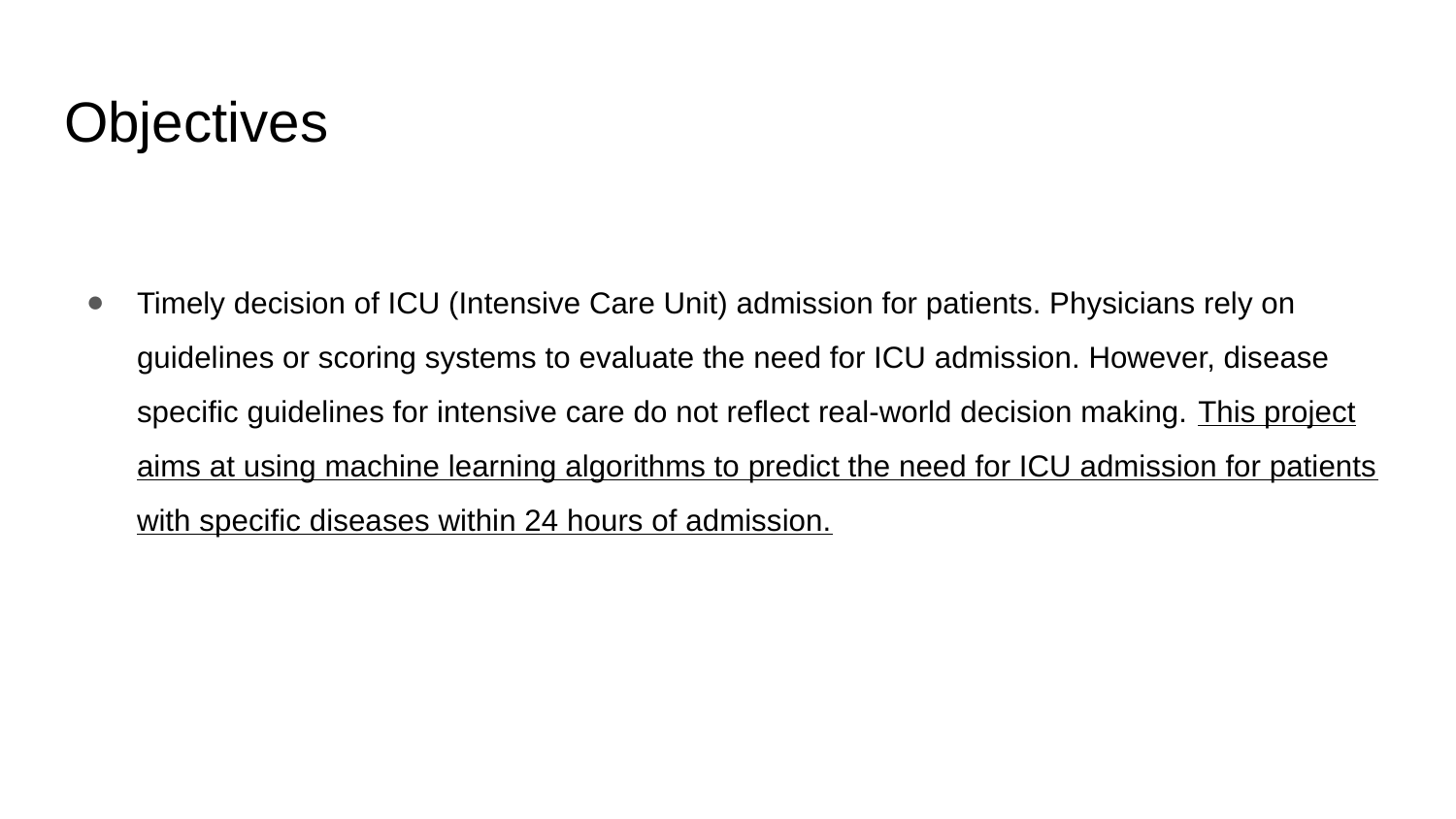

# Objectives
Timely decision of ICU (Intensive Care Unit) admission for patients. Physicians rely on guidelines or scoring systems to evaluate the need for ICU admission. However, disease specific guidelines for intensive care do not reflect real-world decision making. This project aims at using machine learning algorithms to predict the need for ICU admission for patients with specific diseases within 24 hours of admission.